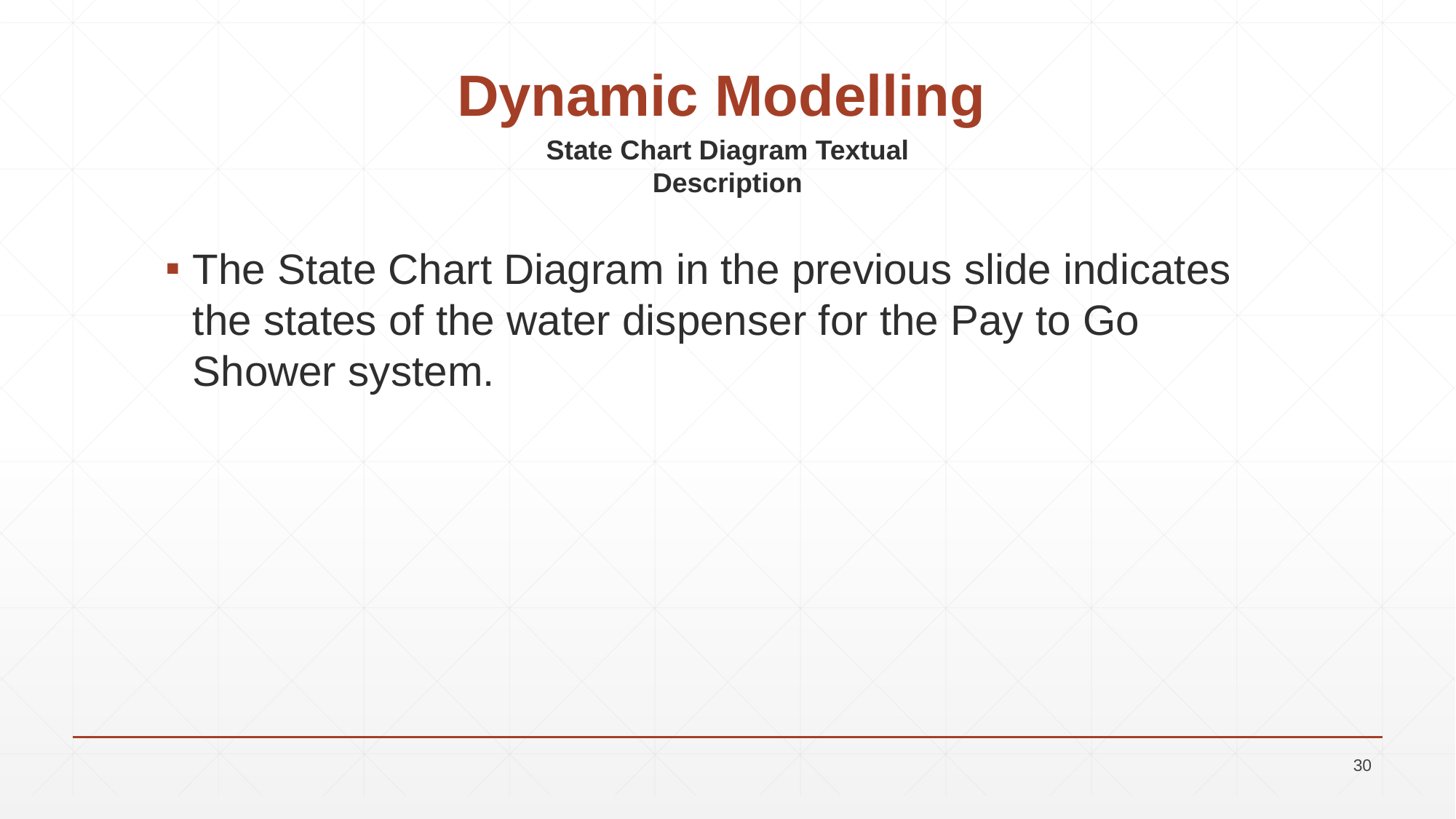

# Dynamic Modelling
State Chart Diagram Textual Description
The State Chart Diagram in the previous slide indicates the states of the water dispenser for the Pay to Go Shower system.
30